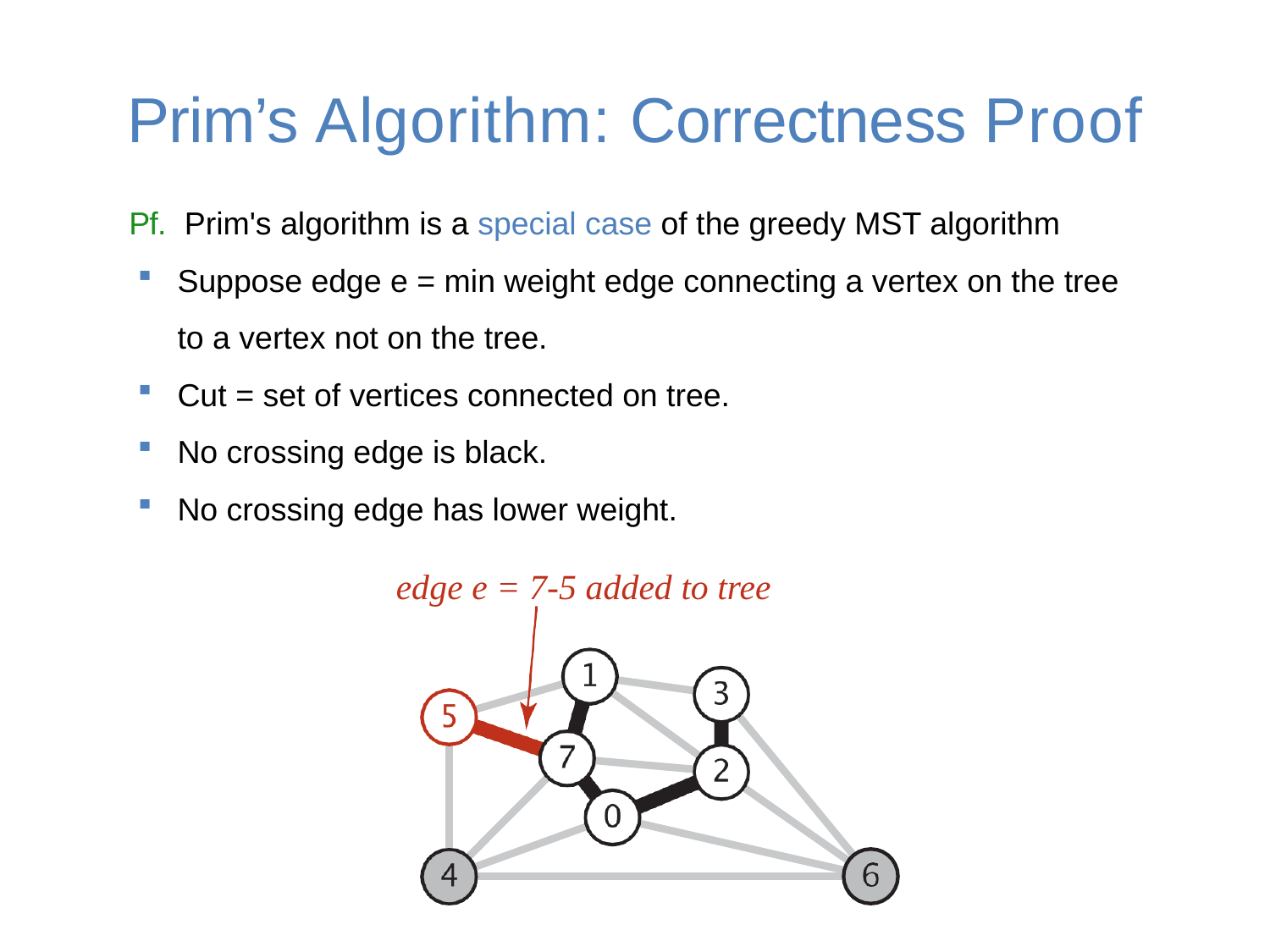

# Prim’s Algorithm: Correctness Proof
Pf.  Prim's algorithm is a special case of the greedy MST algorithm
Suppose edge e = min weight edge connecting a vertex on the tree  to a vertex not on the tree.
Cut = set of vertices connected on tree.
No crossing edge is black.
No crossing edge has lower weight.
edge e = 7-5 added to tree